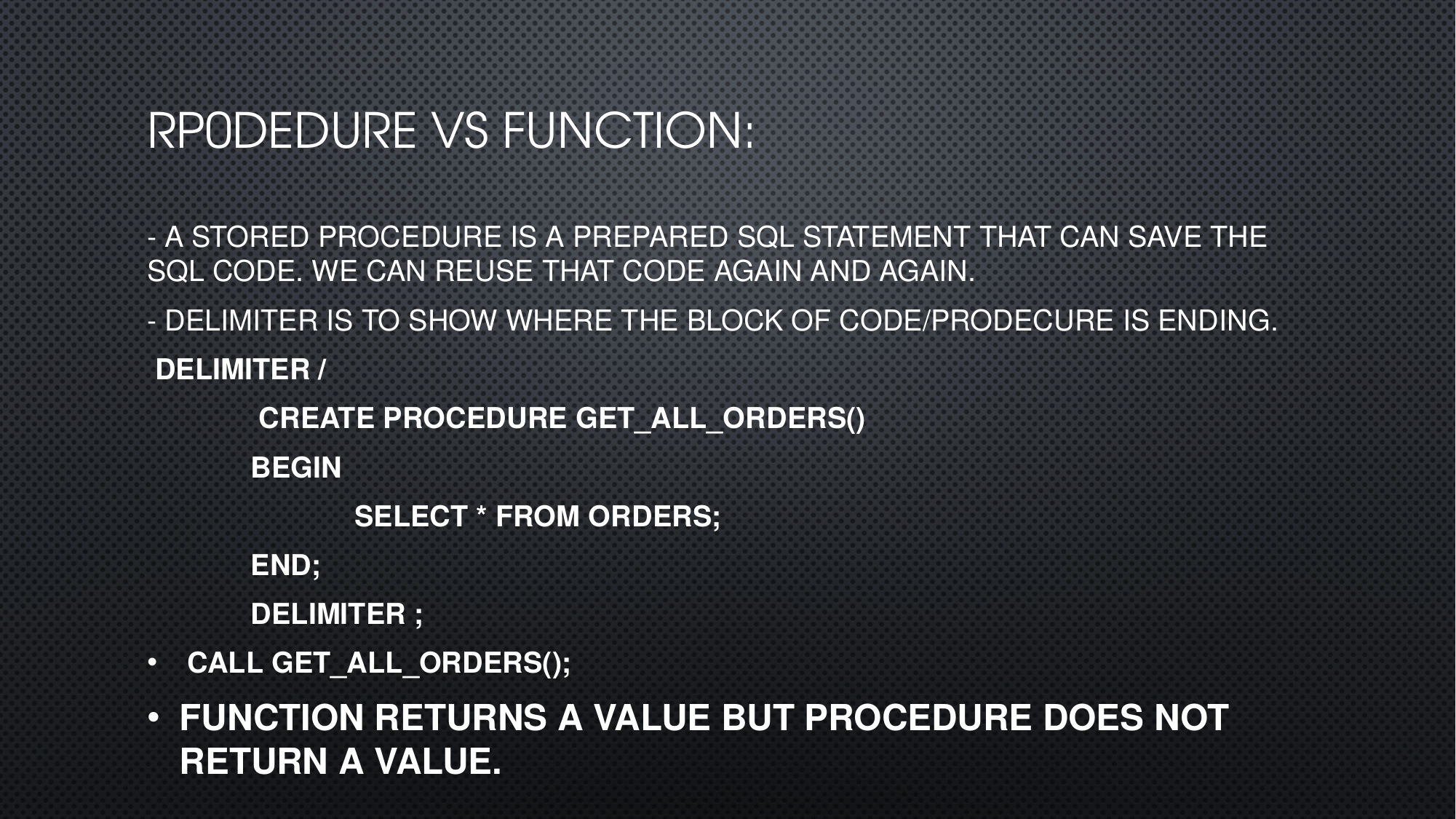

# Rp0dedure vs function:

- a stored procedure is a prepared sql statement that can save the sql code. We can reuse that code again and again.
- delimiter is to show where the block of code/prodecure is ending.
 delimiter /
	 create procedure get_all_orders()
	begin
		select * from orders;
	end;
	delimiter ;
 call get_all_orders();
function returns a value but procedure does not return a value.